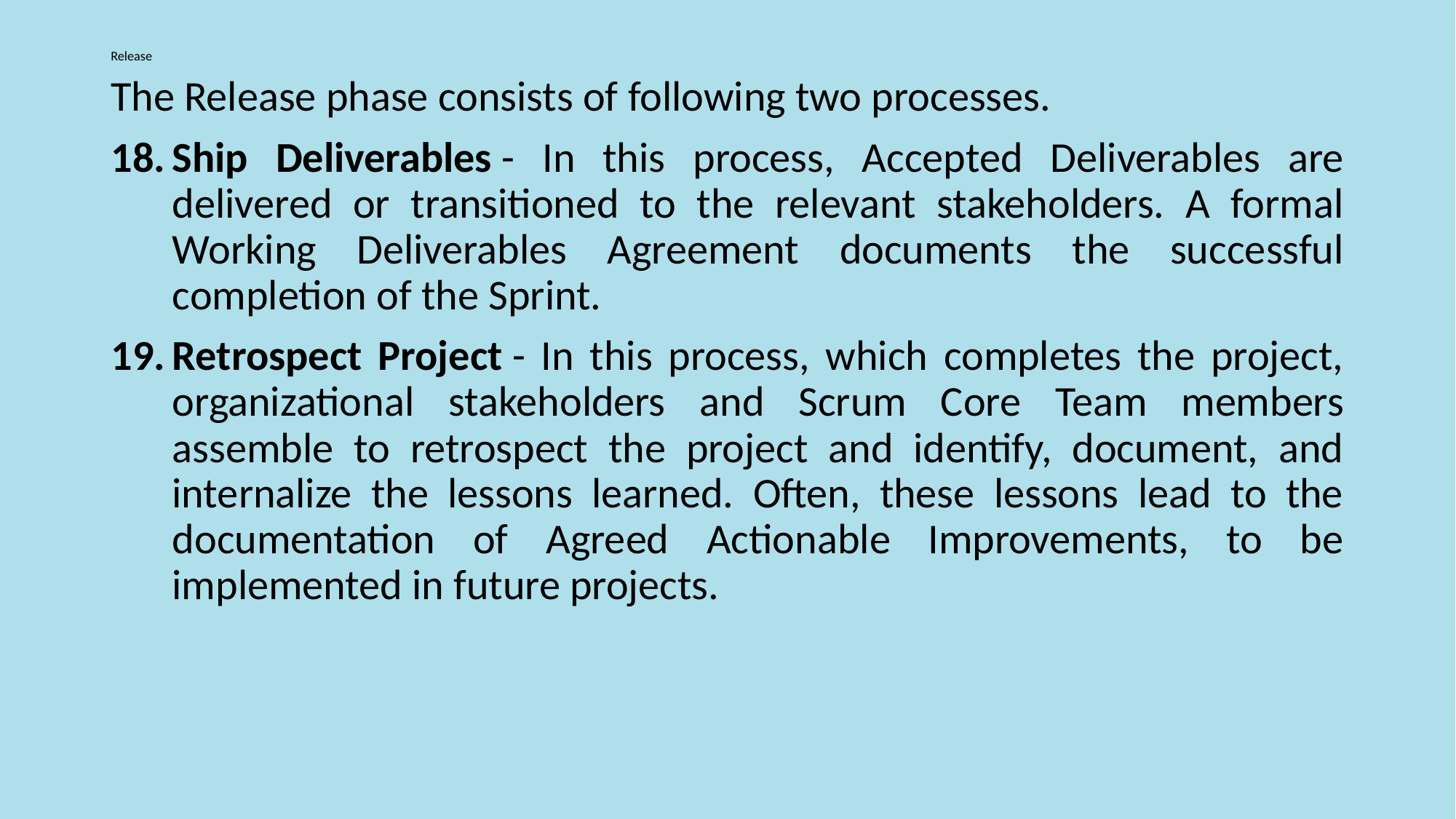

# Release
The Release phase consists of following two processes.
Ship Deliverables - In this process, Accepted Deliverables are delivered or transitioned to the relevant stakeholders. A formal Working Deliverables Agreement documents the successful completion of the Sprint.
Retrospect Project - In this process, which completes the project, organizational stakeholders and Scrum Core Team members assemble to retrospect the project and identify, document, and internalize the lessons learned. Often, these lessons lead to the documentation of Agreed Actionable Improvements, to be implemented in future projects.